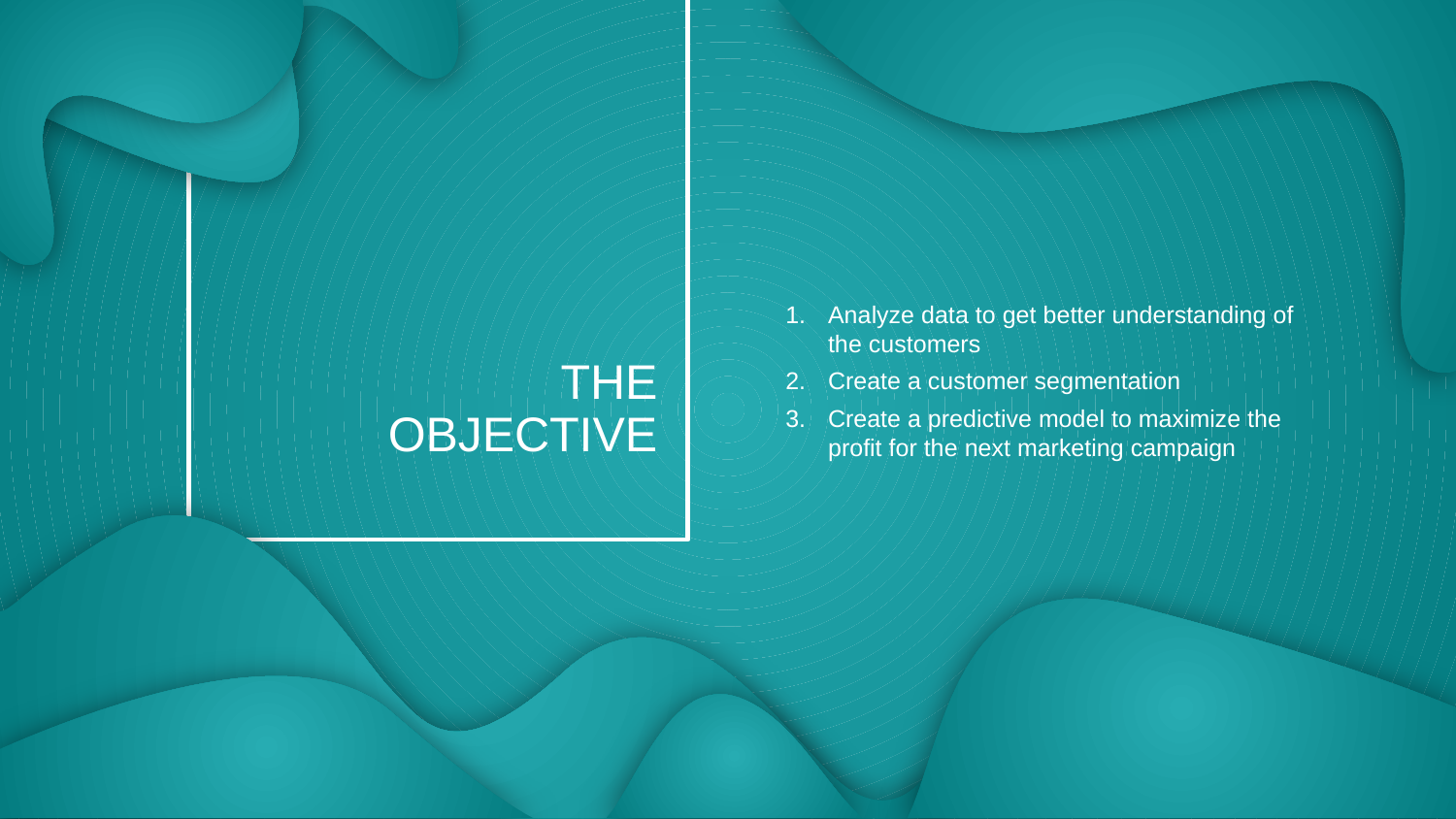

Analyze data to get better understanding of the customers
Create a customer segmentation
Create a predictive model to maximize the profit for the next marketing campaign

# THE OBJECTIVE